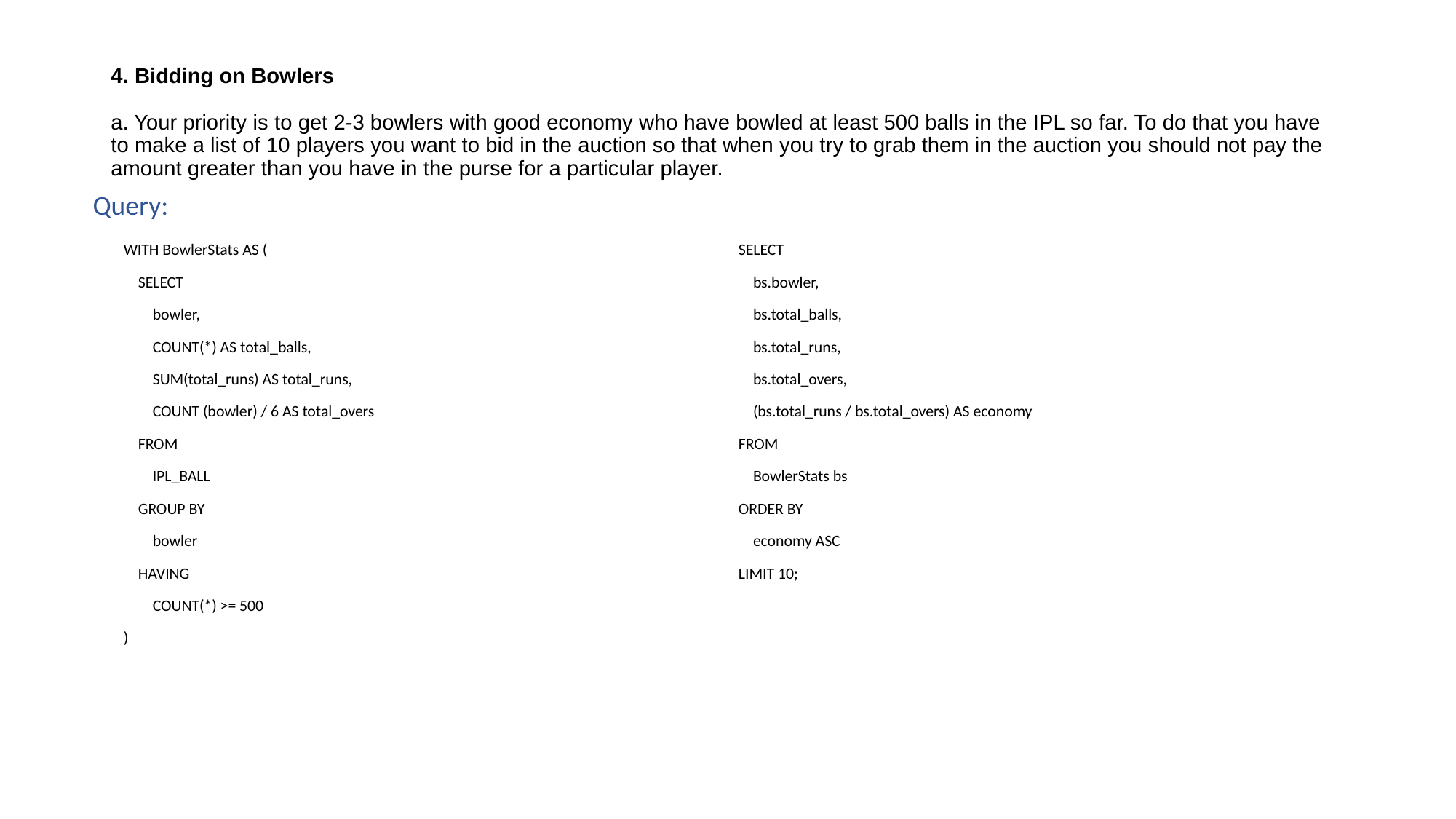

# 4. Bidding on Bowlers a. Your priority is to get 2-3 bowlers with good economy who have bowled at least 500 balls in the IPL so far. To do that you have to make a list of 10 players you want to bid in the auction so that when you try to grab them in the auction you should not pay the amount greater than you have in the purse for a particular player.
Query:
WITH BowlerStats AS (
    SELECT
        bowler,
        COUNT(*) AS total_balls,
        SUM(total_runs) AS total_runs,
        COUNT (bowler) / 6 AS total_overs
    FROM
        IPL_BALL
    GROUP BY
        bowler
    HAVING
        COUNT(*) >= 500
)

SELECT
    bs.bowler,
    bs.total_balls,
    bs.total_runs,
    bs.total_overs,
    (bs.total_runs / bs.total_overs) AS economy
FROM
    BowlerStats bs
ORDER BY
    economy ASC
LIMIT 10;